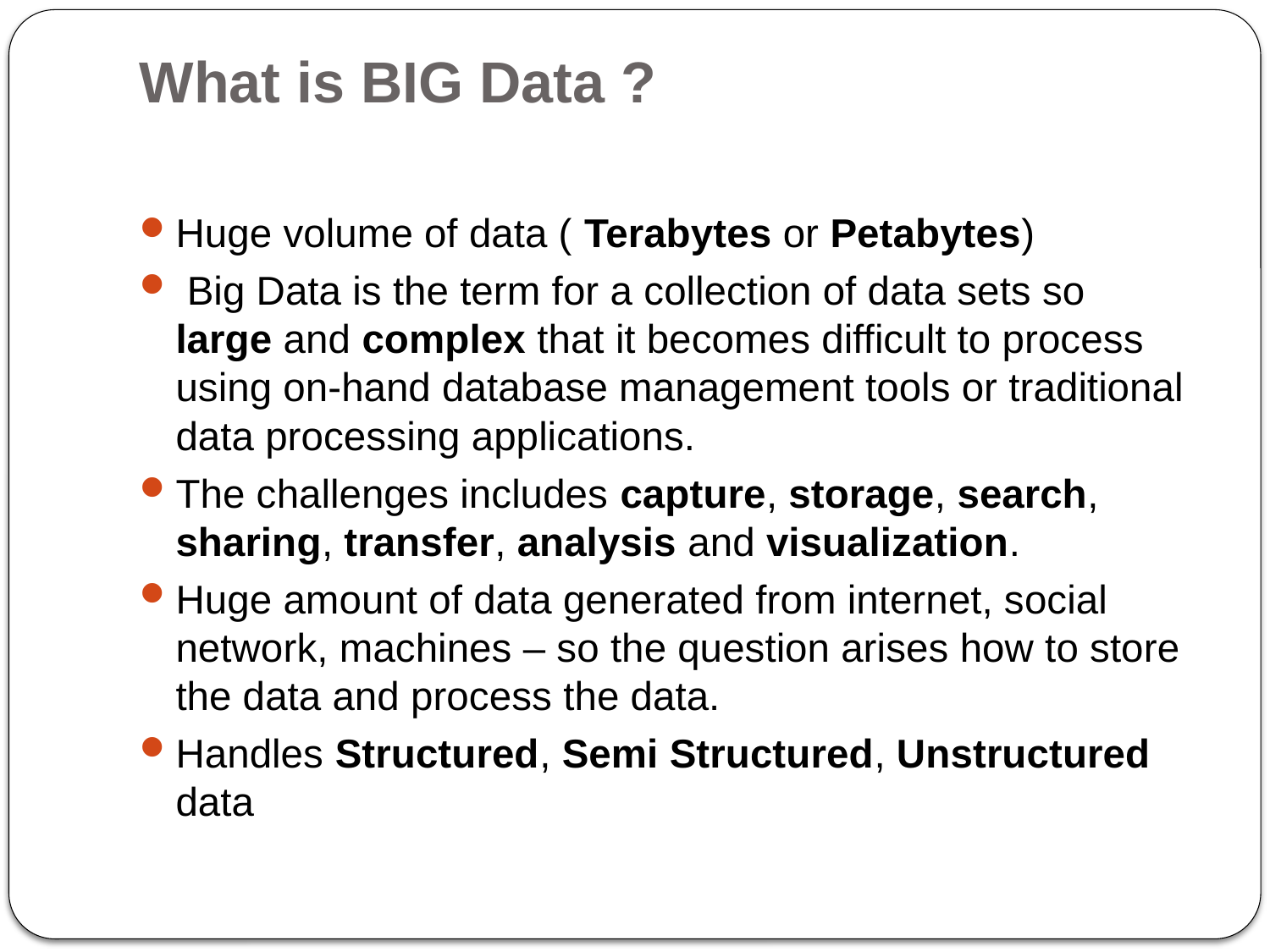

# What is BIG Data ?
Huge volume of data ( Terabytes or Petabytes)
 Big Data is the term for a collection of data sets so large and complex that it becomes difficult to process using on-hand database management tools or traditional data processing applications.
The challenges includes capture, storage, search, sharing, transfer, analysis and visualization.
Huge amount of data generated from internet, social network, machines – so the question arises how to store the data and process the data.
Handles Structured, Semi Structured, Unstructured data